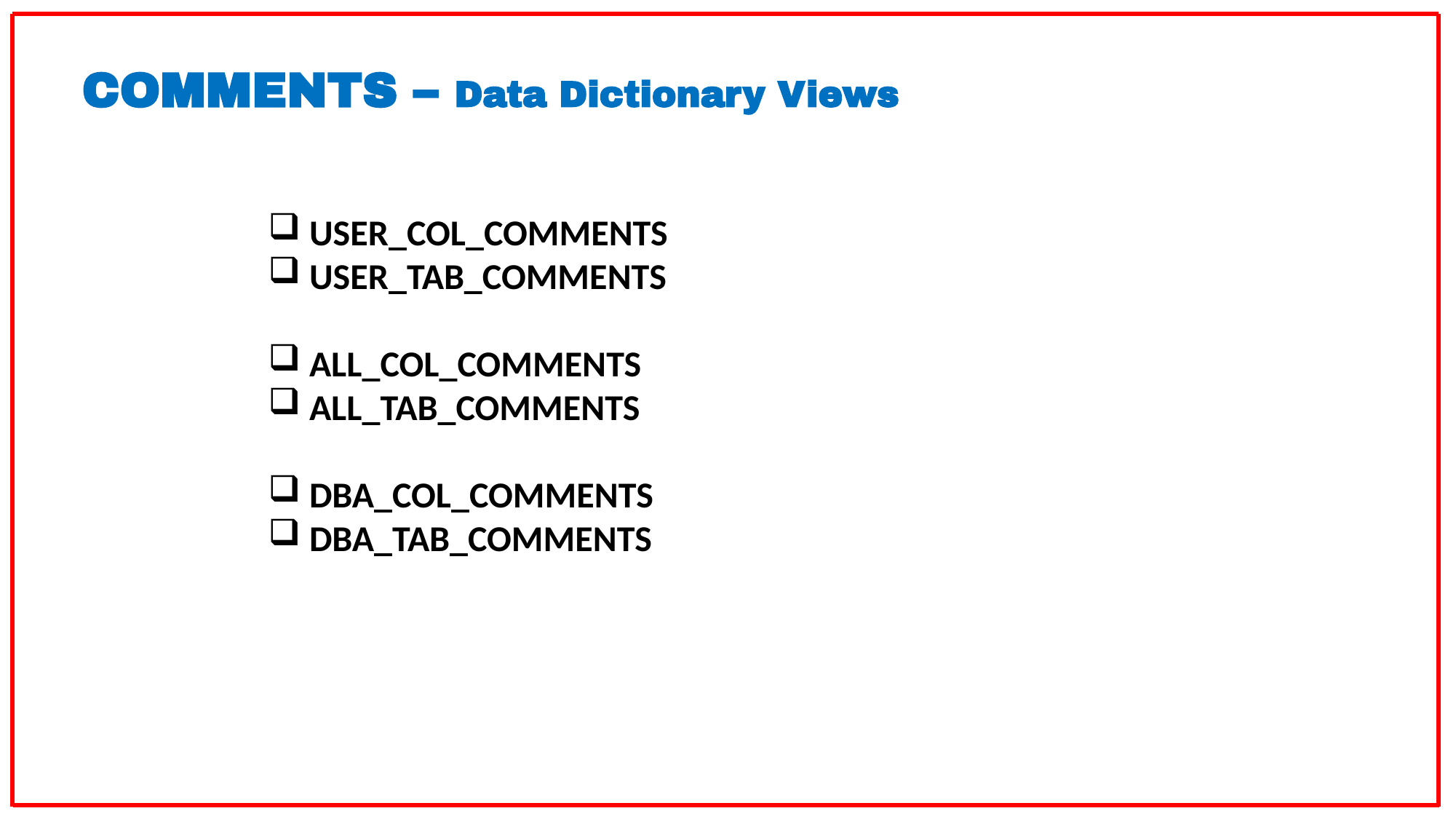

COMMENTS – Data Dictionary Views
USER_COL_COMMENTS
USER_TAB_COMMENTS

ALL_COL_COMMENTS
ALL_TAB_COMMENTS

DBA_COL_COMMENTS
DBA_TAB_COMMENTS